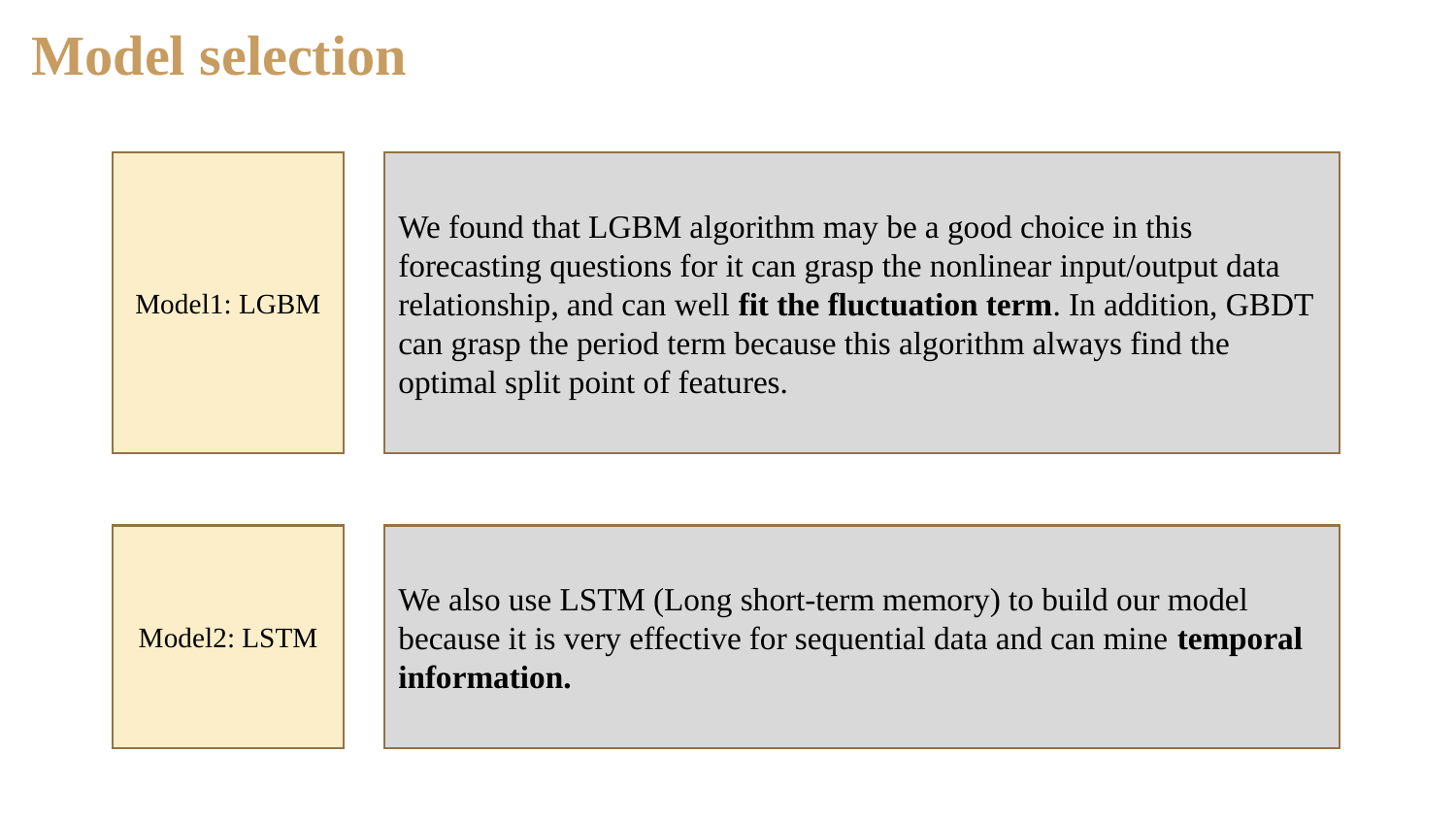

# Model selection
Model1: LGBM
We found that LGBM algorithm may be a good choice in this forecasting questions for it can grasp the nonlinear input/output data relationship, and can well fit the fluctuation term. In addition, GBDT can grasp the period term because this algorithm always find the optimal split point of features.
Model2: LSTM
We also use LSTM (Long short-term memory) to build our model because it is very effective for sequential data and can mine temporal information.